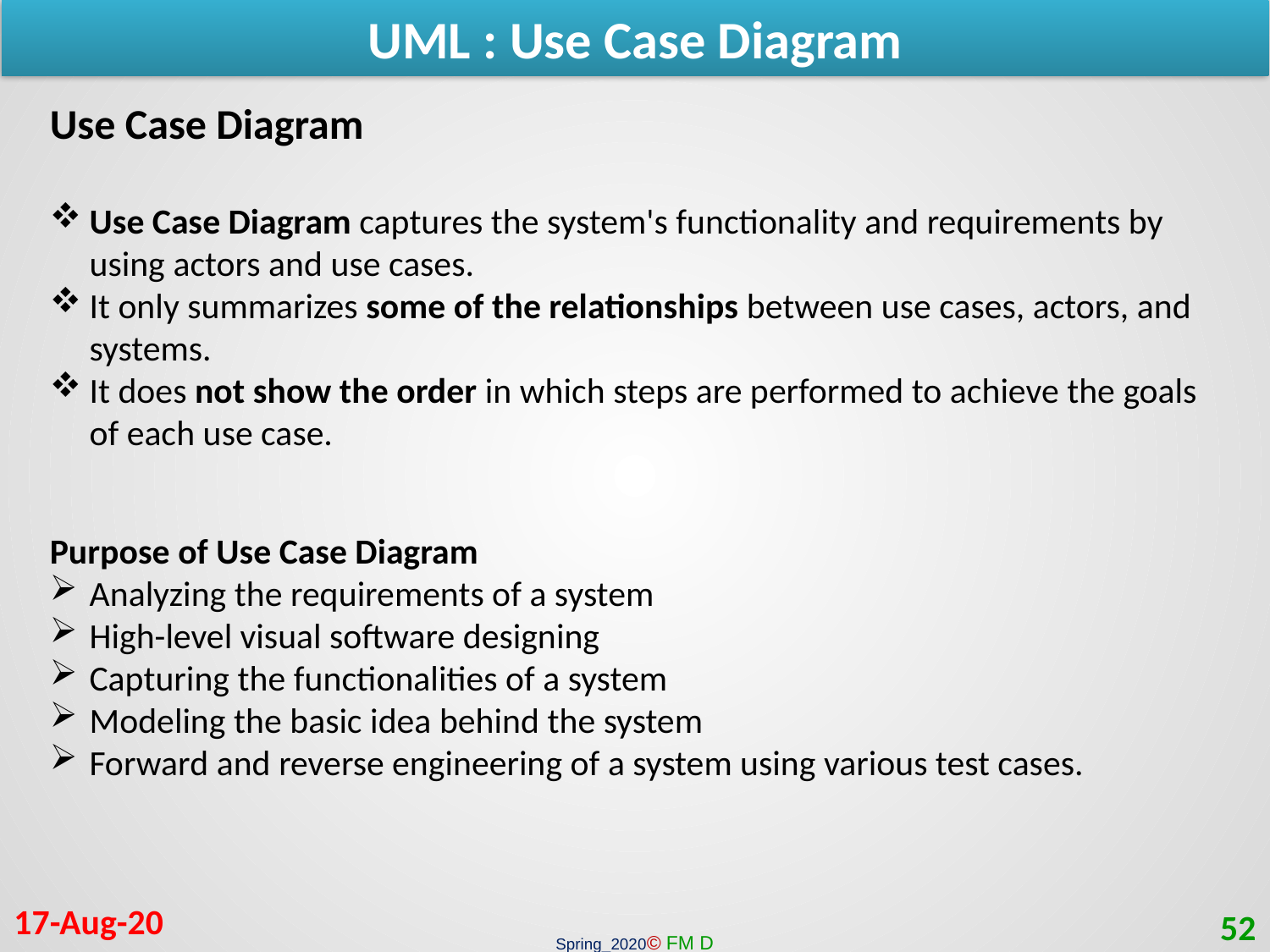

UML : Use Case Diagram

Use Case Diagram

Use Case Diagram captures the system's functionality and requirements by using actors and use cases.
It only summarizes some of the relationships between use cases, actors, and systems.
It does not show the order in which steps are performed to achieve the goals of each use case.

Purpose of Use Case Diagram
Analyzing the requirements of a system
High-level visual software designing
Capturing the functionalities of a system
Modeling the basic idea behind the system
Forward and reverse engineering of a system using various test cases.

17-Aug-20
52